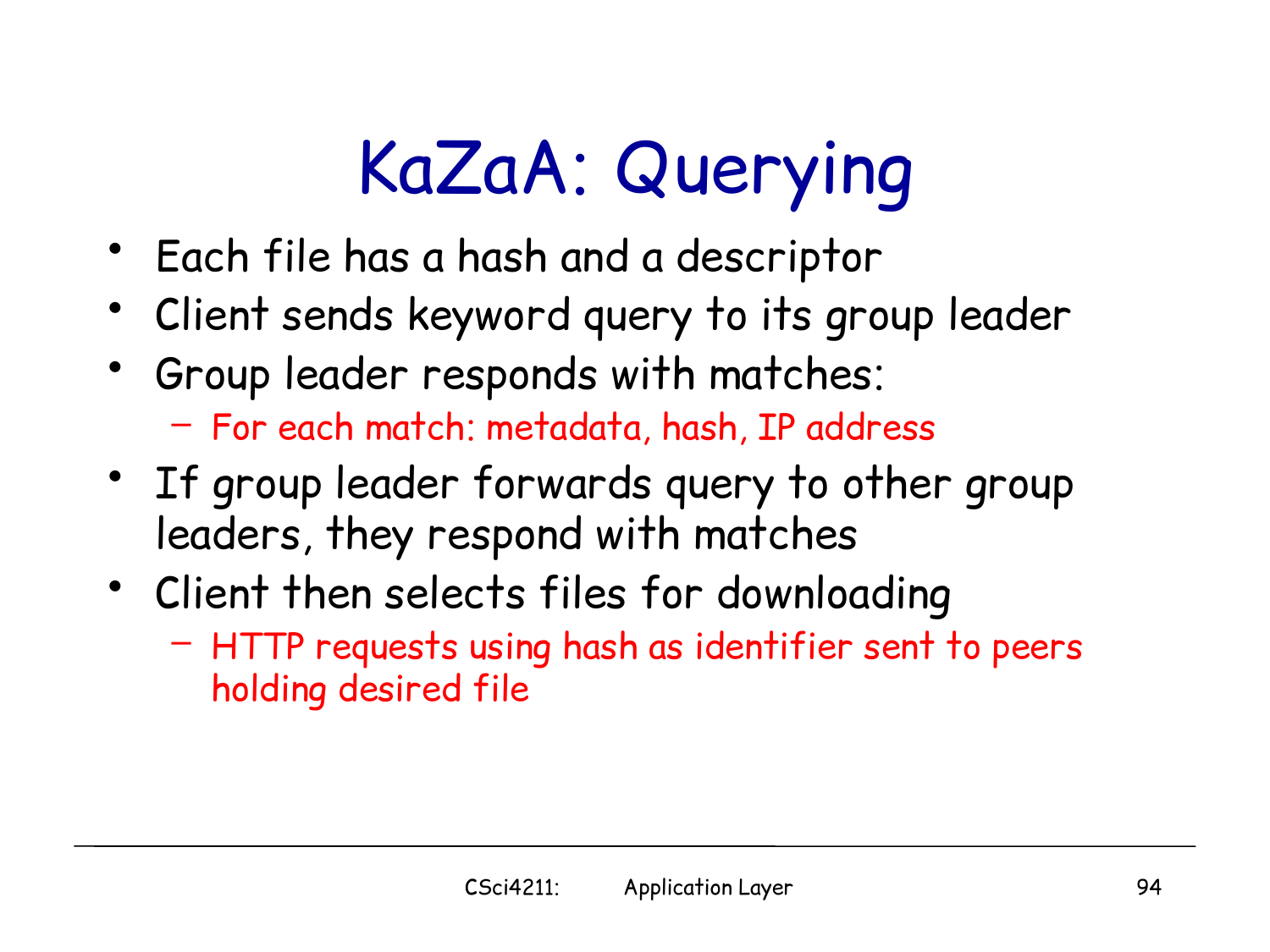

# KaZaA: Querying
Each file has a hash and a descriptor
Client sends keyword query to its group leader
Group leader responds with matches:
For each match: metadata, hash, IP address
If group leader forwards query to other group leaders, they respond with matches
Client then selects files for downloading
HTTP requests using hash as identifier sent to peers holding desired file

CSci4211:          Application Layer
94